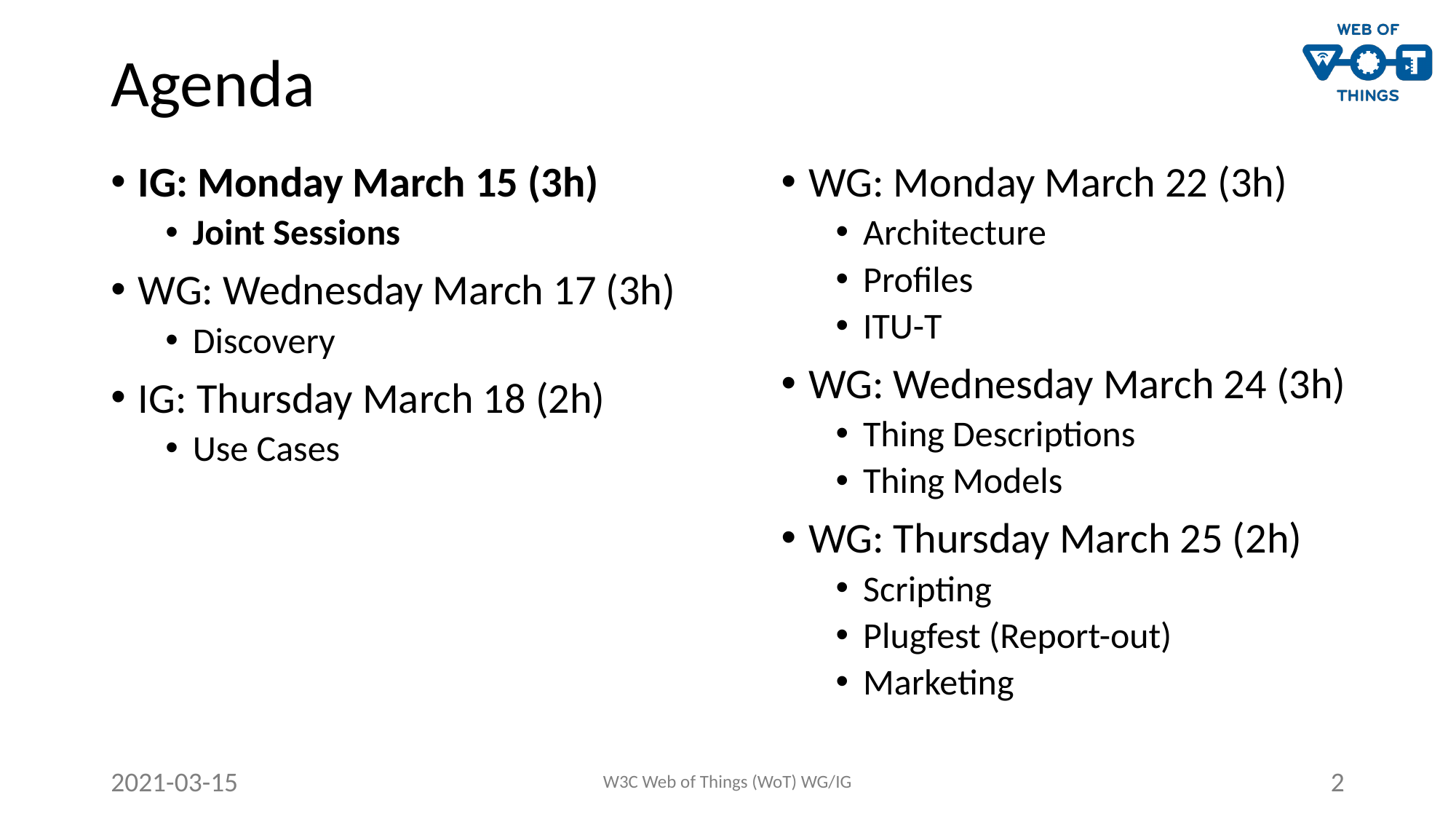

# Agenda
WG: Monday March 22 (3h)
Architecture
Profiles
ITU-T
WG: Wednesday March 24 (3h)
Thing Descriptions
Thing Models
WG: Thursday March 25 (2h)
Scripting
Plugfest (Report-out)
Marketing

IG: Monday March 15 (3h)
Joint Sessions
WG: Wednesday March 17 (3h)
Discovery
IG: Thursday March 18 (2h)
Use Cases
2021-03-15
W3C Web of Things (WoT) WG/IG
2